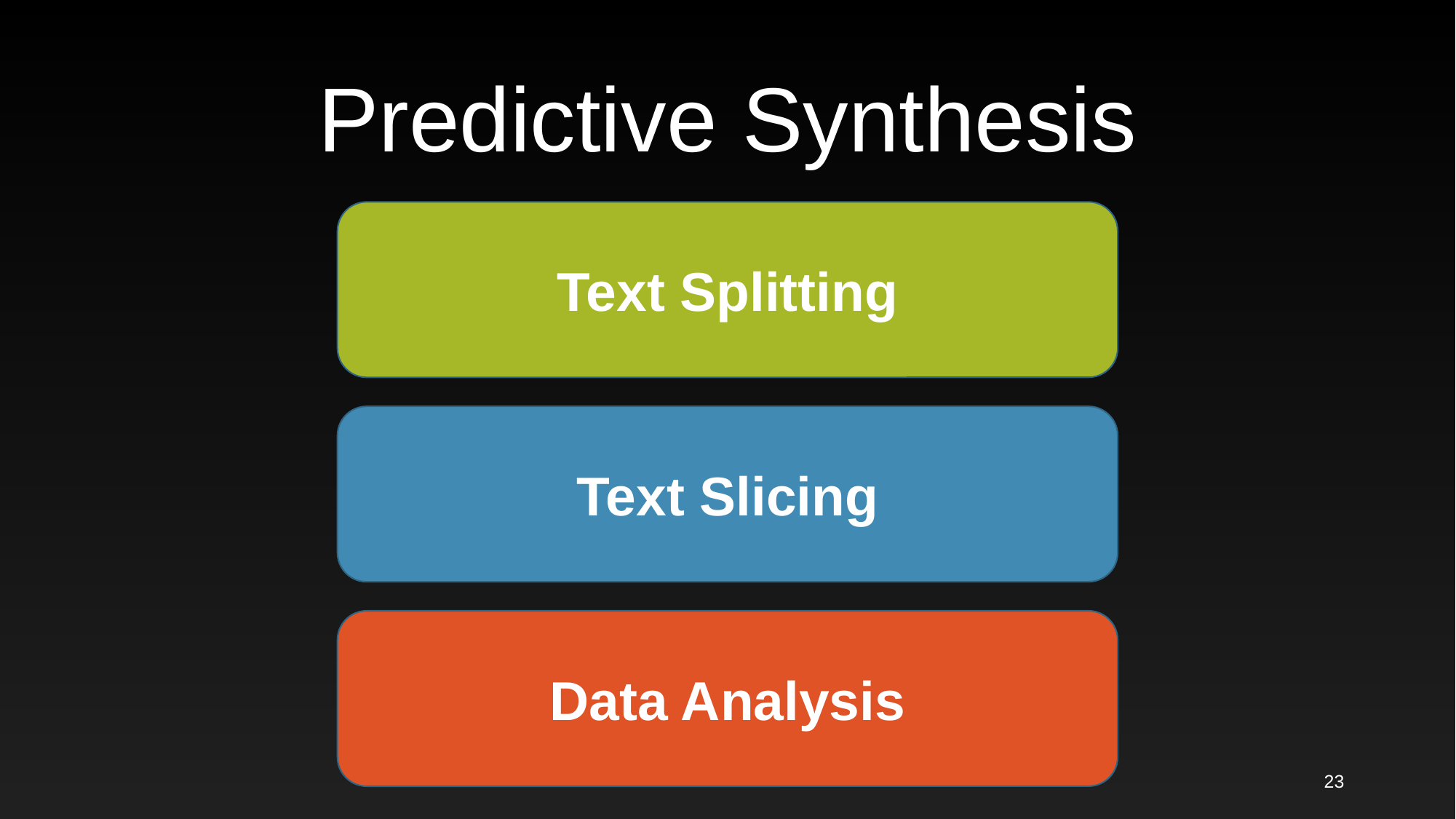

# Predictive Synthesis
Text Splitting
Text Slicing
Data Analysis
23